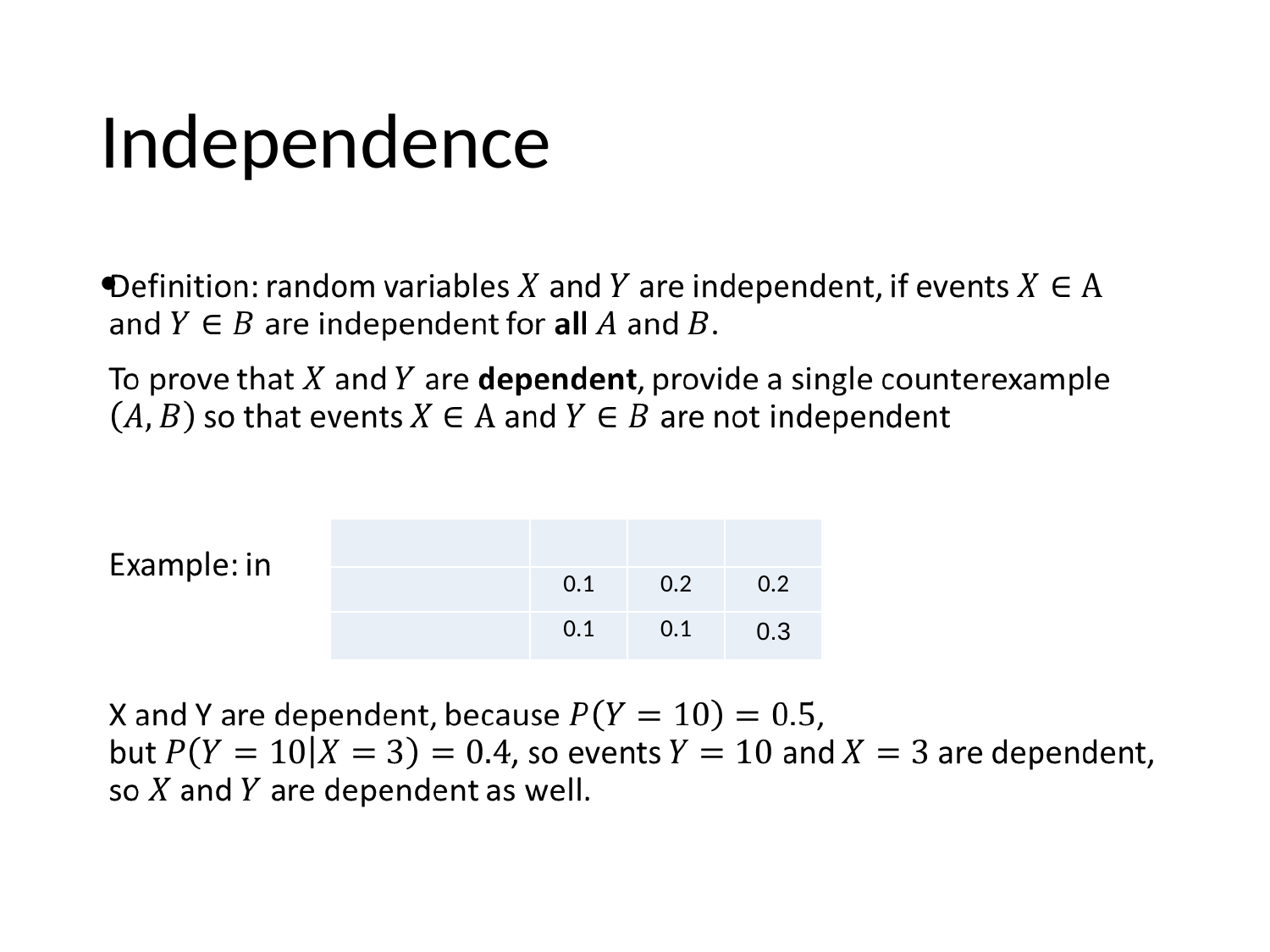

# Independence

|  |  |  |  |
| --- | --- | --- | --- |
|  | 0.1 | 0.2 | 0.2 |
|  | 0.1 | 0.1 | 0.3 |